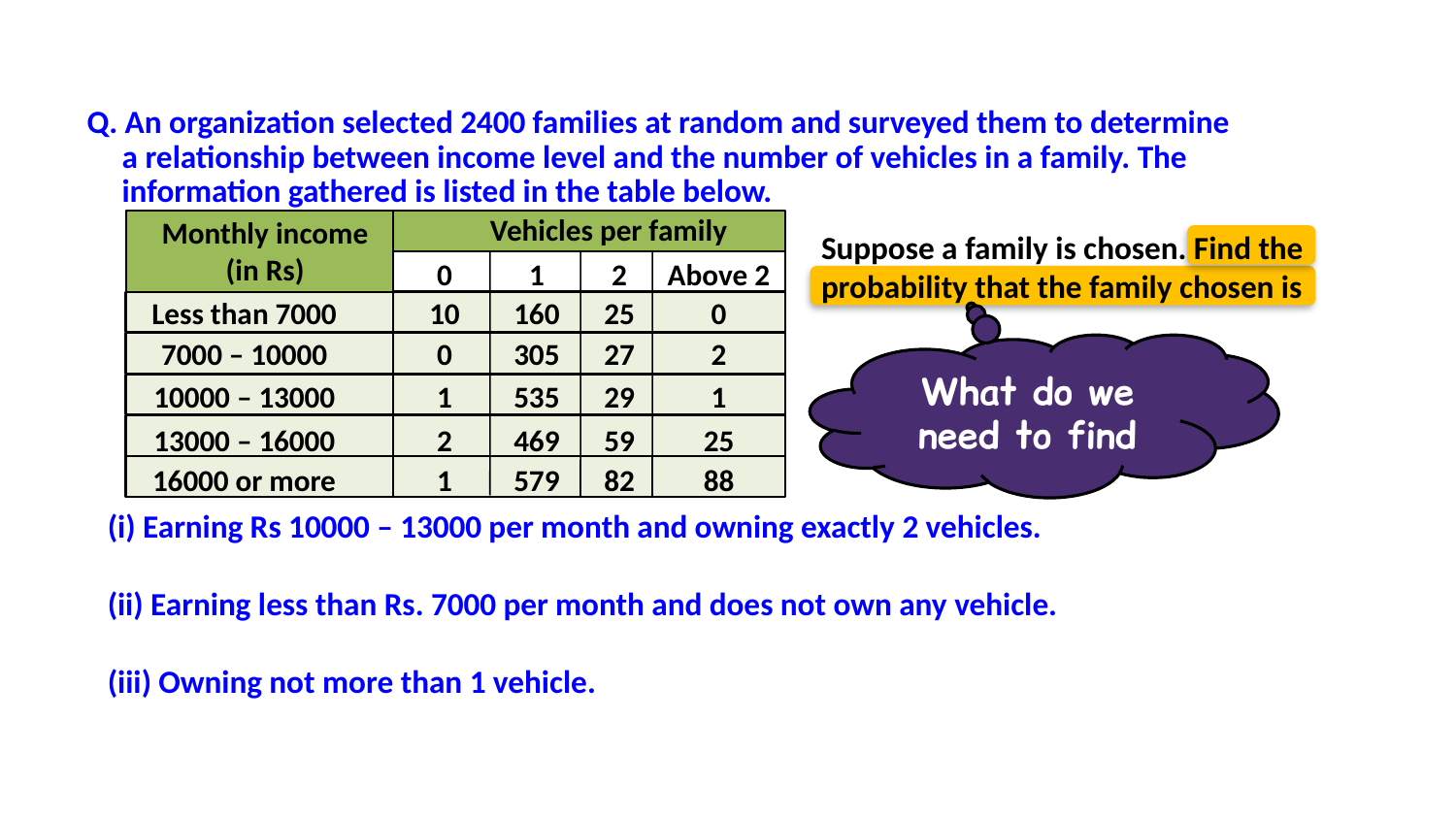

Q. An organization selected 2400 families at random and surveyed them to determine
a relationship between income level and the number of vehicles in a family. The
information gathered is listed in the table below.
Vehicles per family
Monthly income
(in Rs)

0
1
2
Above 2
Less than 7000
10
160
25
0
7000 – 10000
0
305
27
2
10000 – 13000
1
535
29
1
13000 – 16000
2
469
59
25
16000 or more
1
579
82
88
Suppose a family is chosen. Find the
probability that the family chosen is

What do we need to find
(i) Earning Rs 10000 – 13000 per month and owning exactly 2 vehicles.
(ii) Earning less than Rs. 7000 per month and does not own any vehicle.
(iii) Owning not more than 1 vehicle.